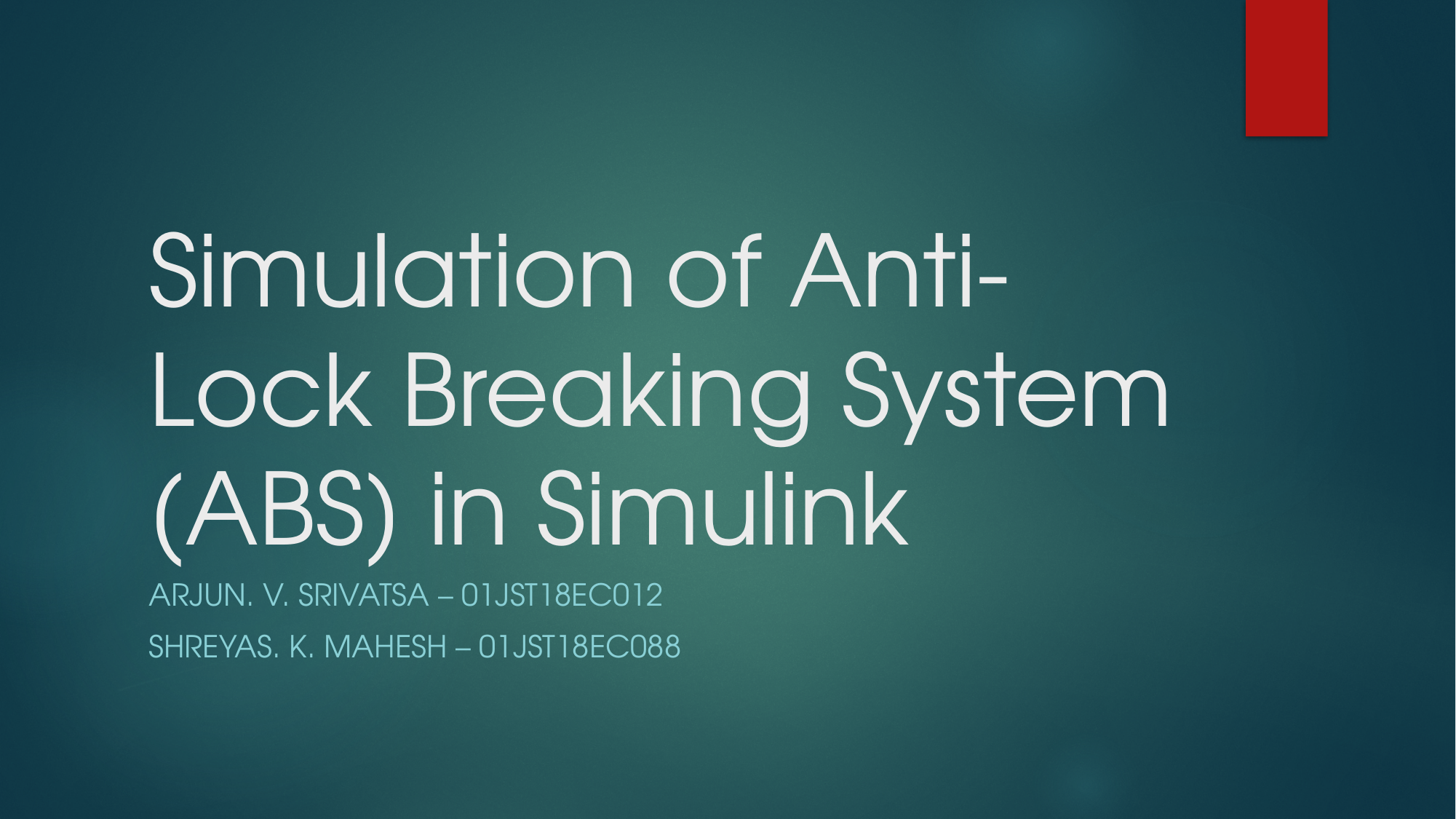

# Simulation of Anti-Lock Breaking System (ABS) in Simulink
Arjun. V. Srivatsa – 01JST18EC012
Shreyas. K. Mahesh – 01JST18EC088